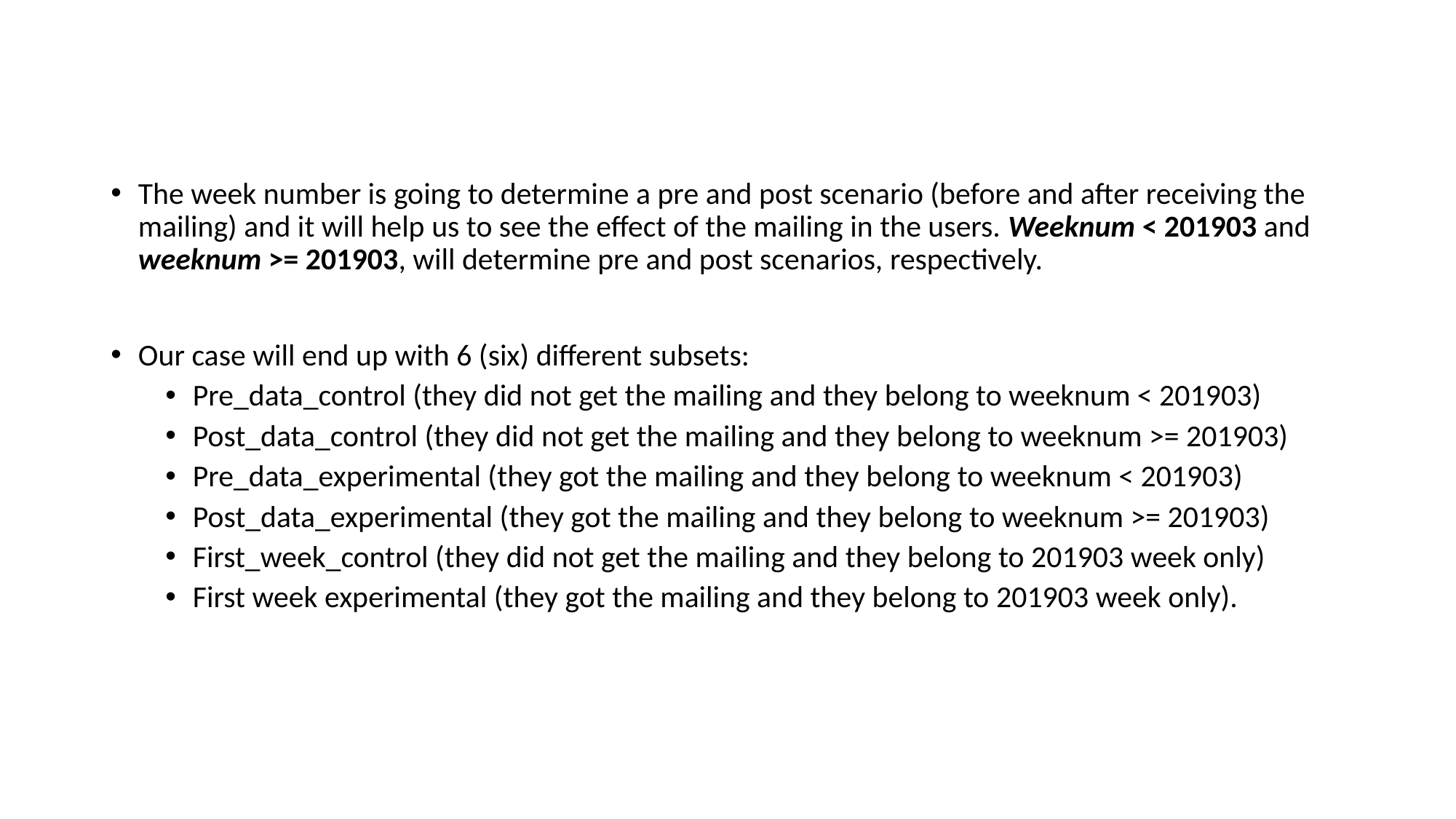

#
The week number is going to determine a pre and post scenario (before and after receiving the mailing) and it will help us to see the effect of the mailing in the users. Weeknum < 201903 and weeknum >= 201903, will determine pre and post scenarios, respectively.

Our case will end up with 6 (six) different subsets:
Pre_data_control (they did not get the mailing and they belong to weeknum < 201903)
Post_data_control (they did not get the mailing and they belong to weeknum >= 201903)
Pre_data_experimental (they got the mailing and they belong to weeknum < 201903)
Post_data_experimental (they got the mailing and they belong to weeknum >= 201903)
First_week_control (they did not get the mailing and they belong to 201903 week only)
First week experimental (they got the mailing and they belong to 201903 week only).